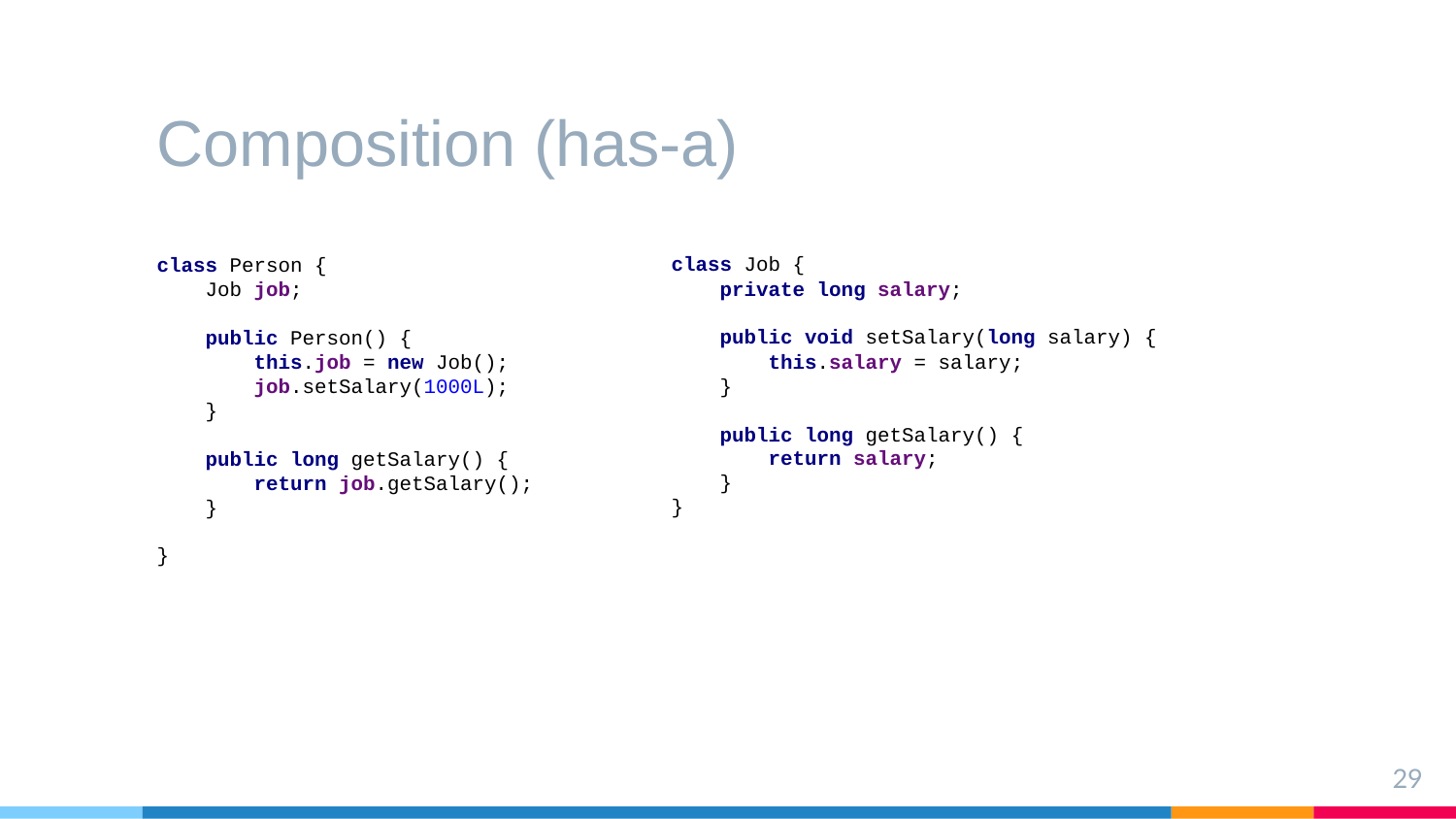

# Composition (has-a)
class Person {
    Job job;
    public Person() {
        this.job = new Job();
        job.setSalary(1000L);
    }
    public long getSalary() {
        return job.getSalary();
    }
}
class Job {
    private long salary;
    public void setSalary(long salary) {
        this.salary = salary;
    }
    public long getSalary() {
        return salary;
    }
}
29